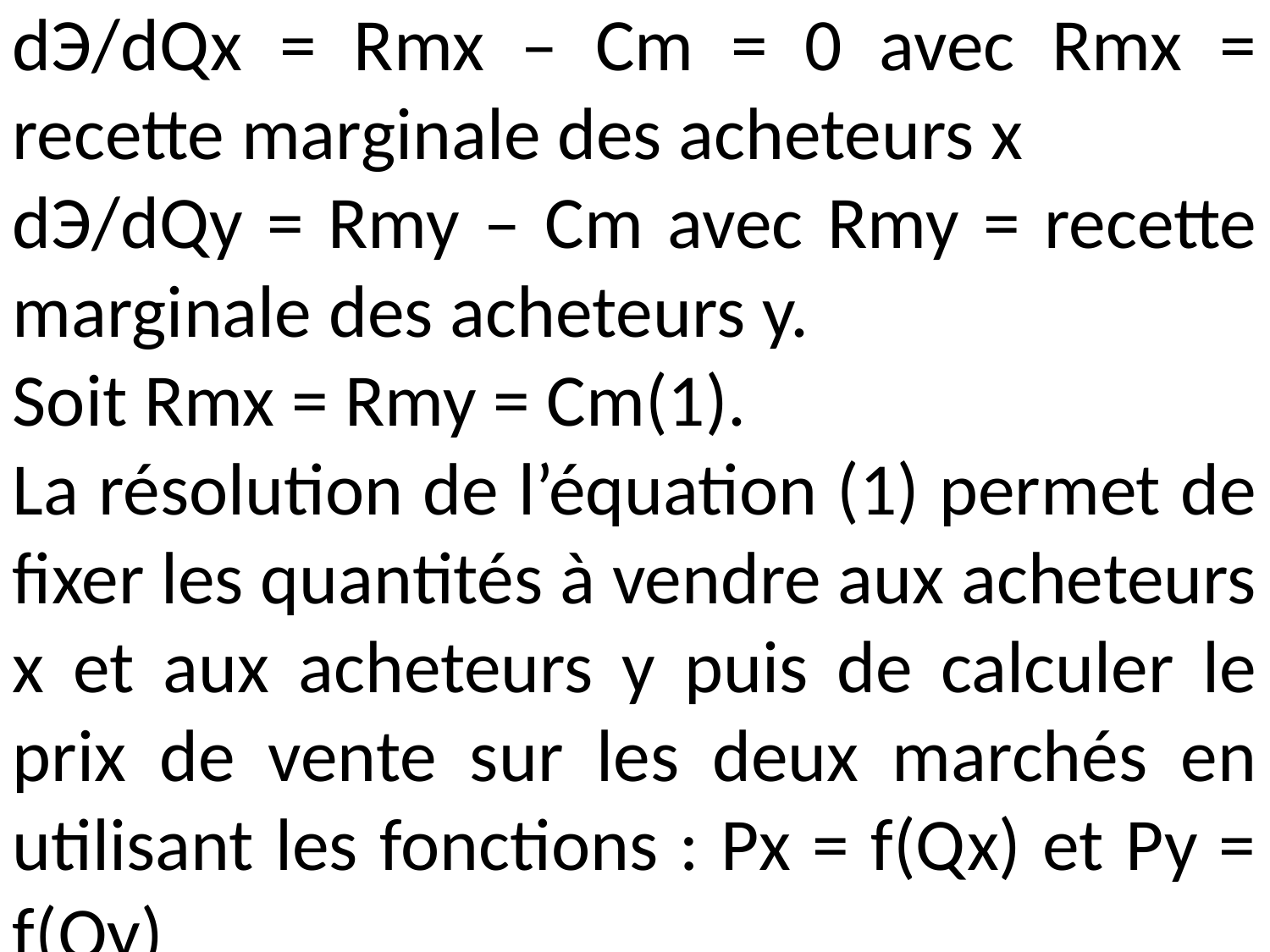

dЭ/dQx = Rmx – Cm = 0 avec Rmx = recette marginale des acheteurs x
dЭ/dQy = Rmy – Cm avec Rmy = recette marginale des acheteurs y.
Soit Rmx = Rmy = Cm(1).
La résolution de l’équation (1) permet de fixer les quantités à vendre aux acheteurs x et aux acheteurs y puis de calculer le prix de vente sur les deux marchés en utilisant les fonctions : Px = f(Qx) et Py = f(Qy)